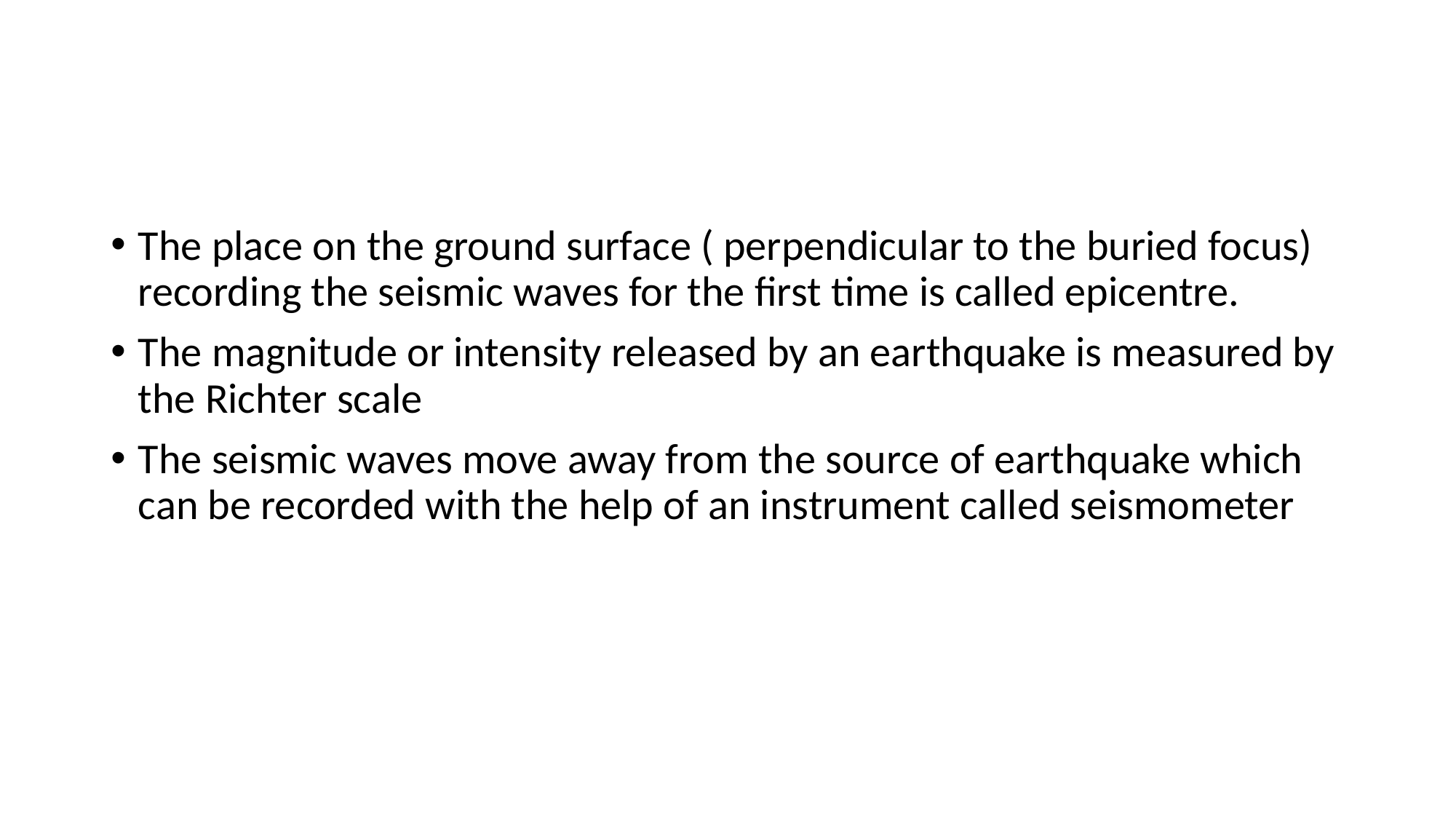

#
The place on the ground surface ( perpendicular to the buried focus) recording the seismic waves for the first time is called epicentre.
The magnitude or intensity released by an earthquake is measured by the Richter scale
The seismic waves move away from the source of earthquake which can be recorded with the help of an instrument called seismometer